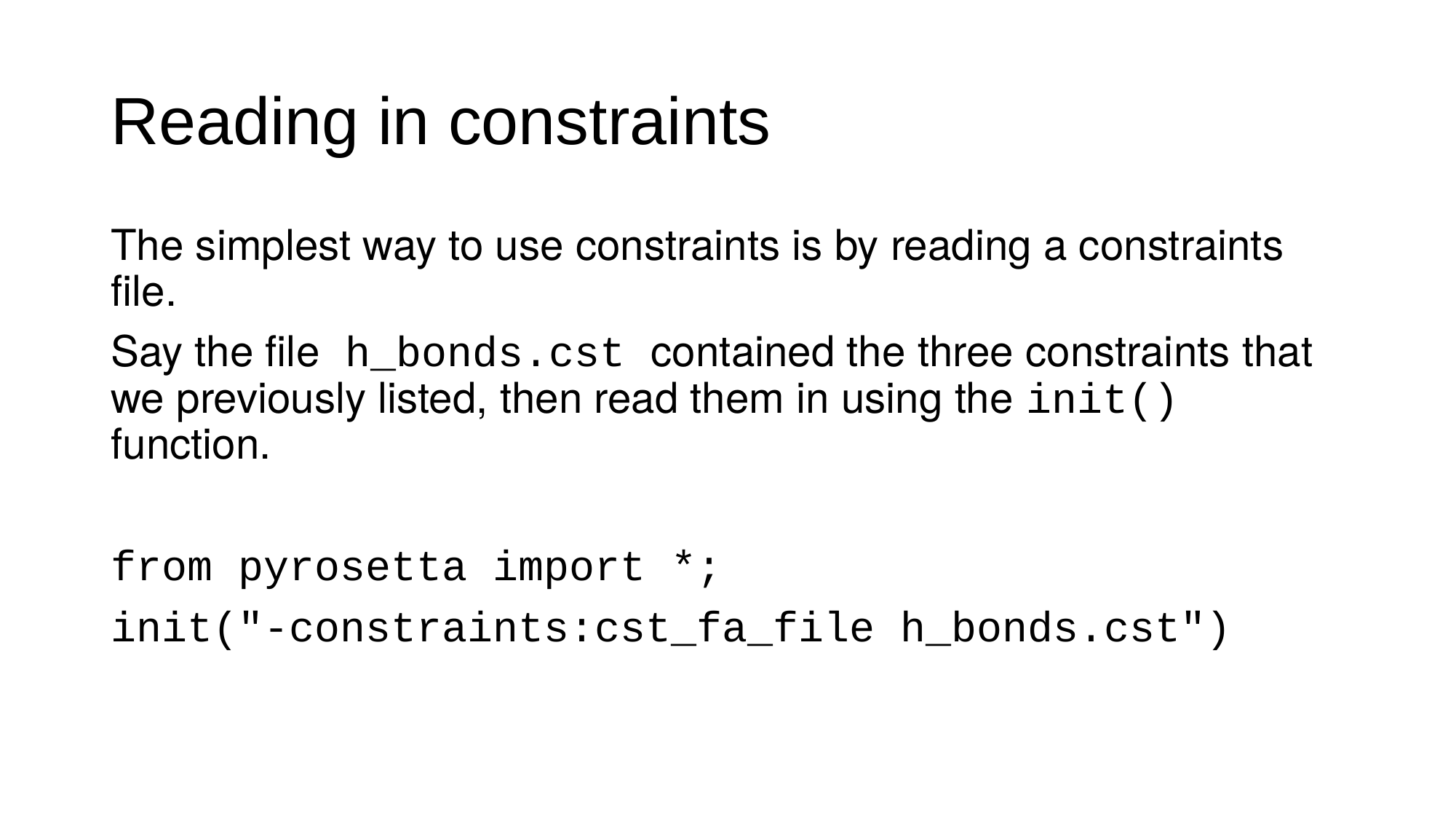

# Reading in constraints
The simplest way to use constraints is by reading a constraints file.
Say the file h_bonds.cst contained the three constraints that we previously listed, then read them in using the init() function.

from pyrosetta import *;
init("-constraints:cst_fa_file h_bonds.cst")